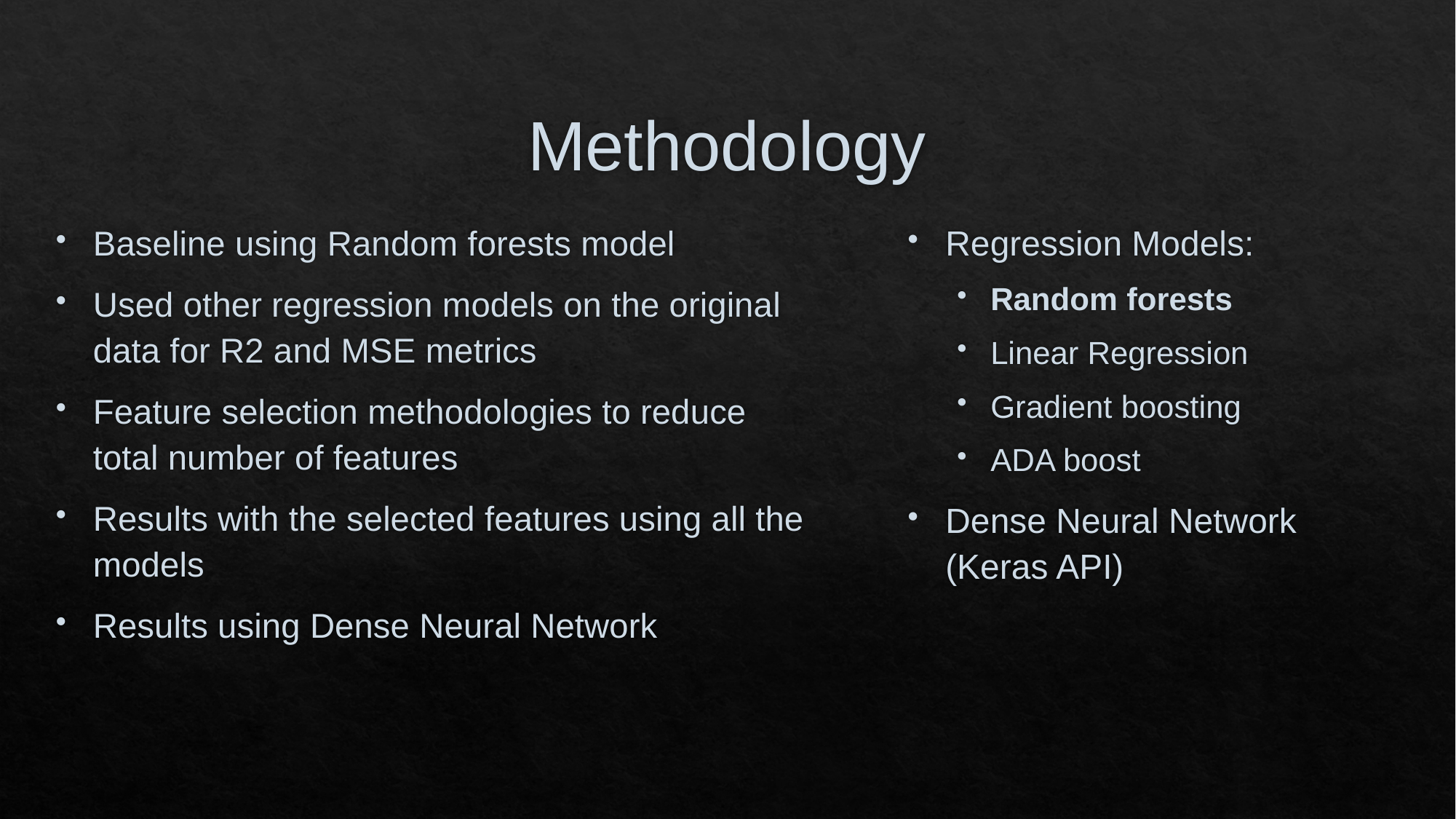

# Methodology
Baseline using Random forests model
Used other regression models on the original data for R2 and MSE metrics
Feature selection methodologies to reduce total number of features
Results with the selected features using all the models
Results using Dense Neural Network
Regression Models:
Random forests
Linear Regression
Gradient boosting
ADA boost
Dense Neural Network (Keras API)